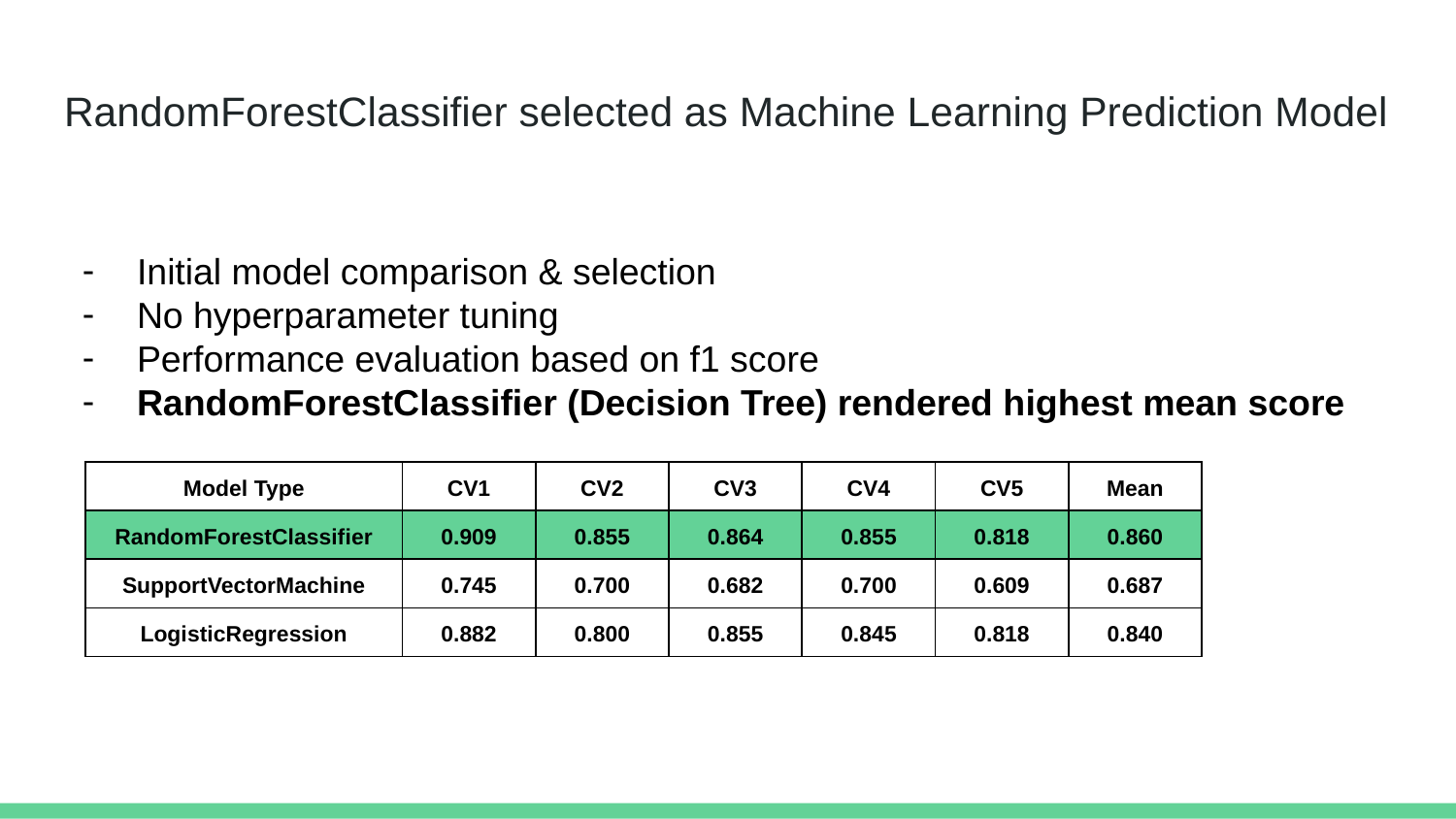

# RandomForestClassifier selected as Machine Learning Prediction Model
Initial model comparison & selection
No hyperparameter tuning
Performance evaluation based on f1 score
RandomForestClassifier (Decision Tree) rendered highest mean score
| Model Type | CV1 | CV2 | CV3 | CV4 | CV5 | Mean |
| --- | --- | --- | --- | --- | --- | --- |
| RandomForestClassifier | 0.909 | 0.855 | 0.864 | 0.855 | 0.818 | 0.860 |
| SupportVectorMachine | 0.745 | 0.700 | 0.682 | 0.700 | 0.609 | 0.687 |
| LogisticRegression | 0.882 | 0.800 | 0.855 | 0.845 | 0.818 | 0.840 |